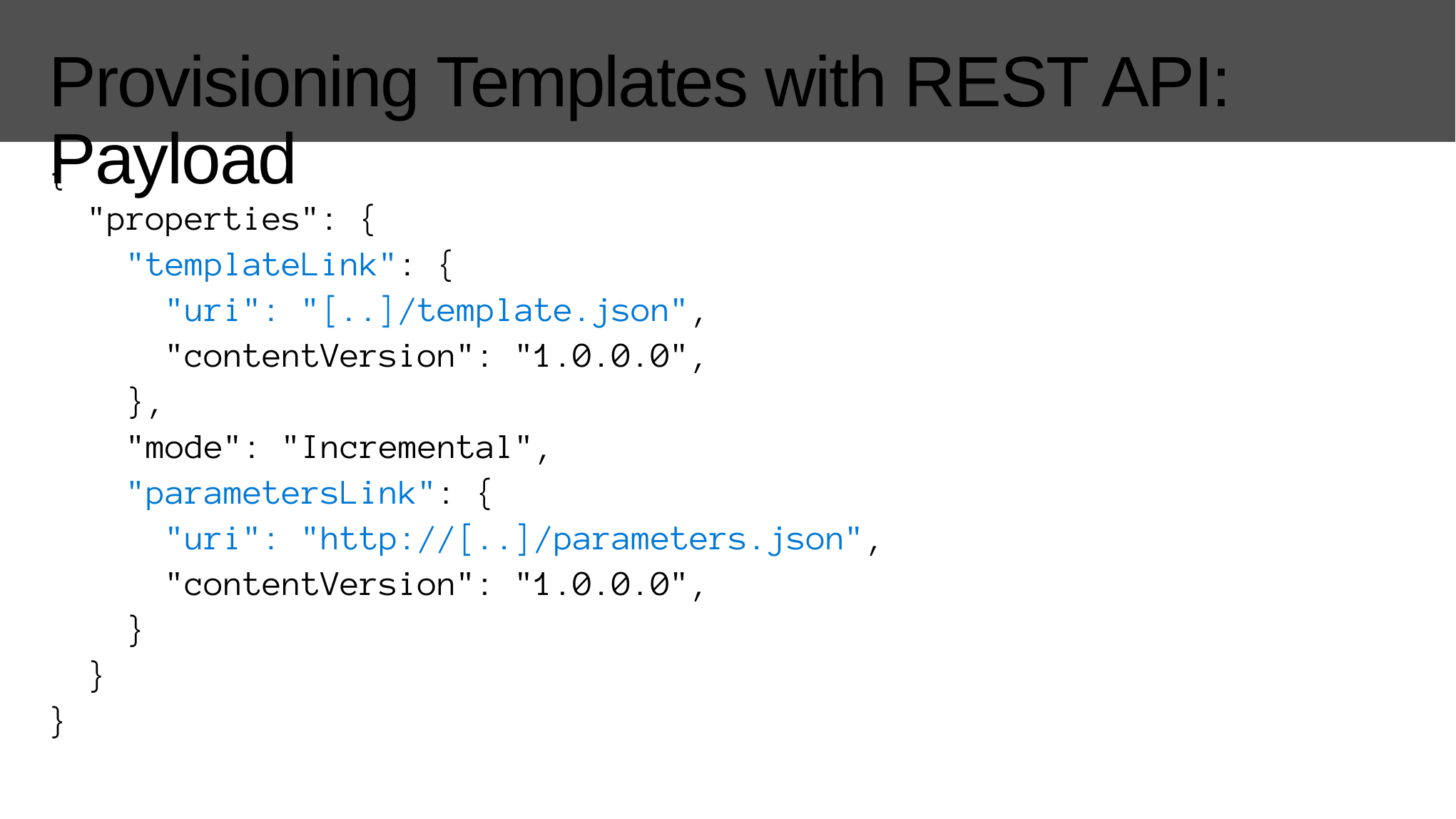

# Provisioning Templates with REST API: Payload
{
  "properties": {
    "templateLink": {
      "uri": "[..]/template.json",
      "contentVersion": "1.0.0.0",
    },
    "mode": "Incremental",
    "parametersLink": {
      "uri": "http://[..]/parameters.json",
      "contentVersion": "1.0.0.0",
    }
  }
}